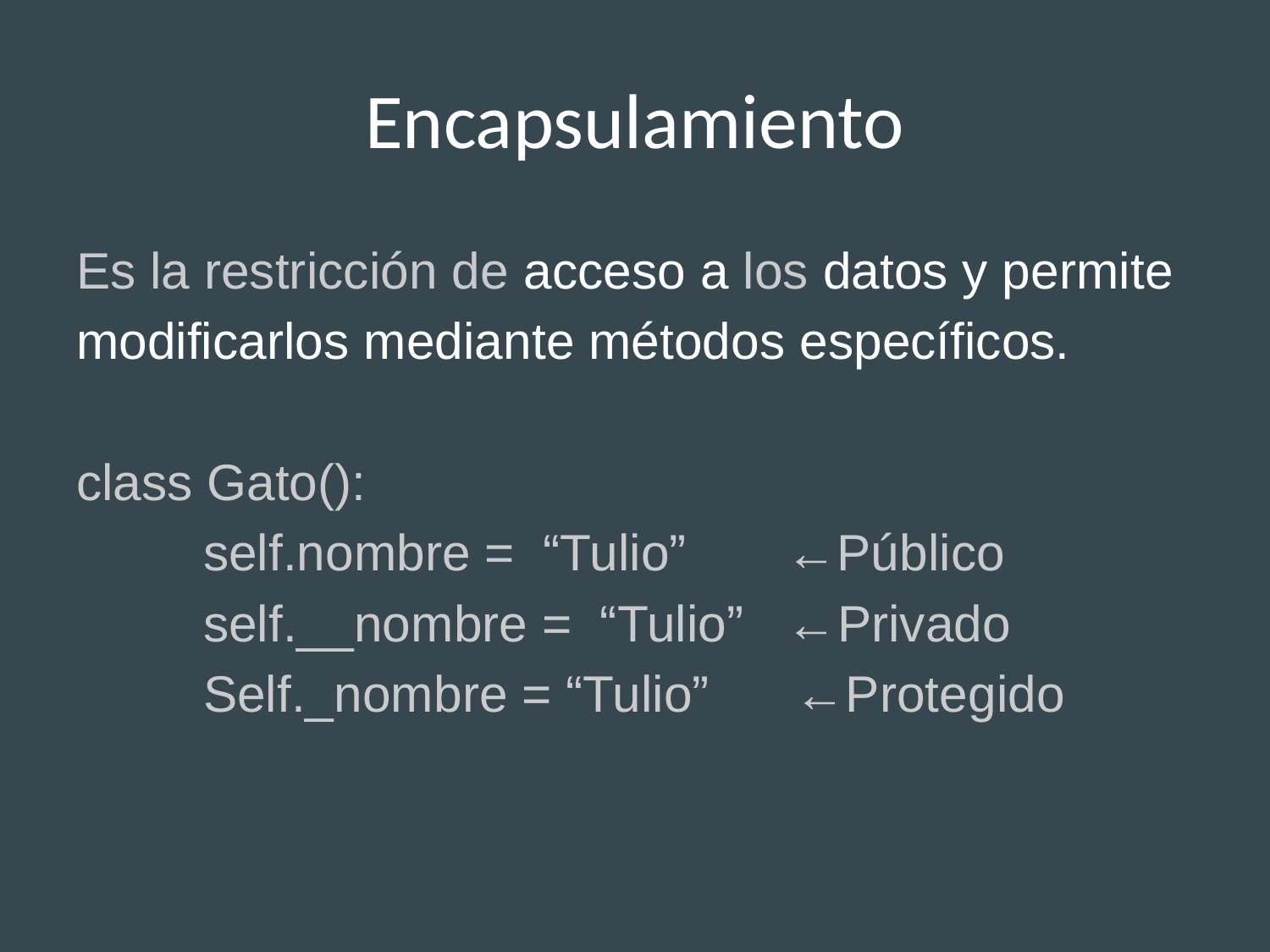

# Encapsulamiento
Es la restricción de acceso a los datos y permite modificarlos mediante métodos específicos.

class Gato():
	self.nombre =  “Tulio”       ←Público
	self.__nombre =  “Tulio”   ←Privado
	Self._nombre = “Tulio”      ←Protegido